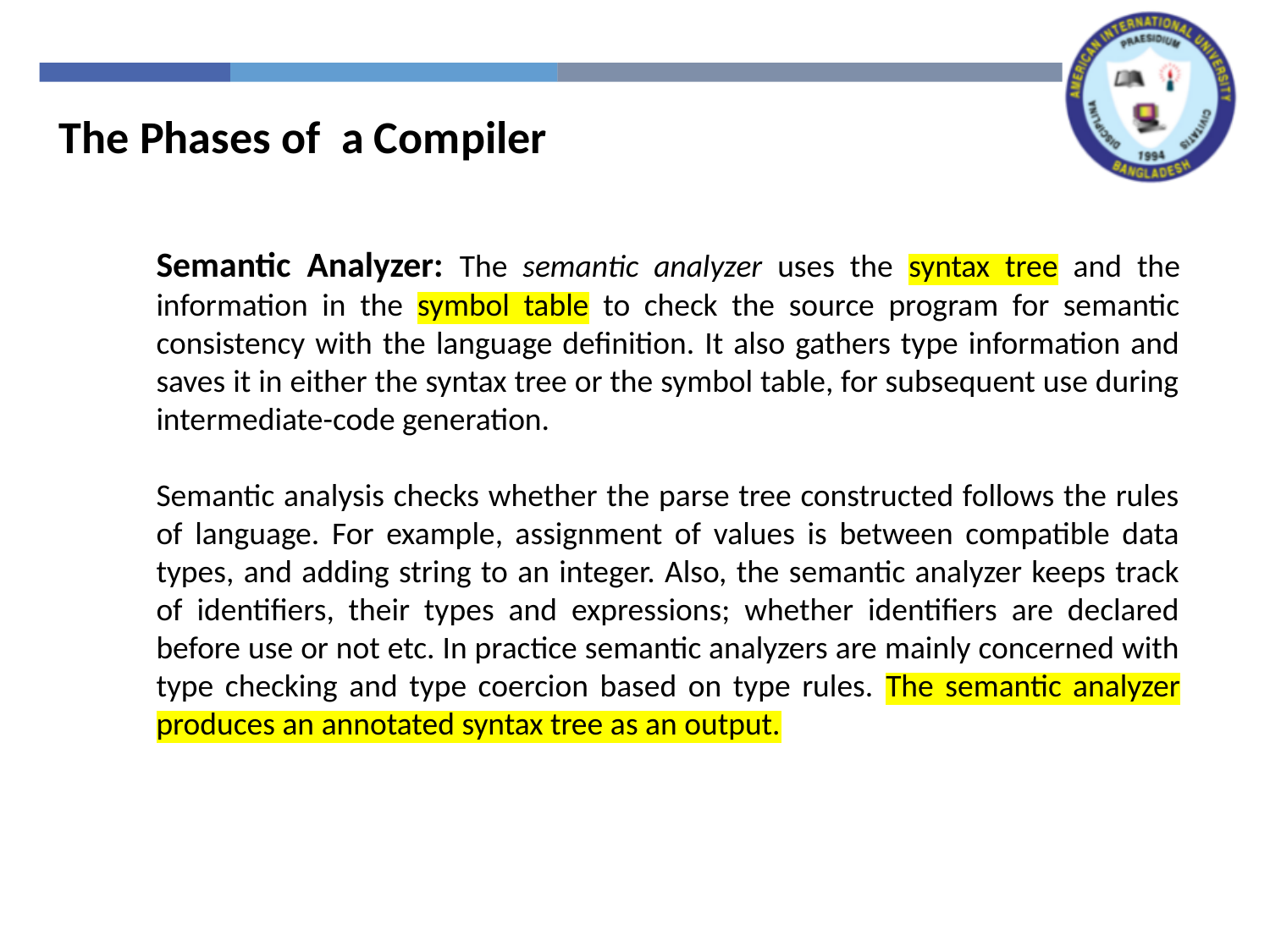

The Phases of  a Compiler
Semantic Analyzer: The semantic analyzer uses the syntax tree and the information in the symbol table to check the source program for semantic consistency with the language definition. It also gathers type information and saves it in either the syntax tree or the symbol table, for subsequent use during intermediate-code generation.

Semantic analysis checks whether the parse tree constructed follows the rules of language. For example, assignment of values is between compatible data types, and adding string to an integer. Also, the semantic analyzer keeps track of identifiers, their types and expressions; whether identifiers are declared before use or not etc. In practice semantic analyzers are mainly concerned with type checking and type coercion based on type rules. The semantic analyzer produces an annotated syntax tree as an output.